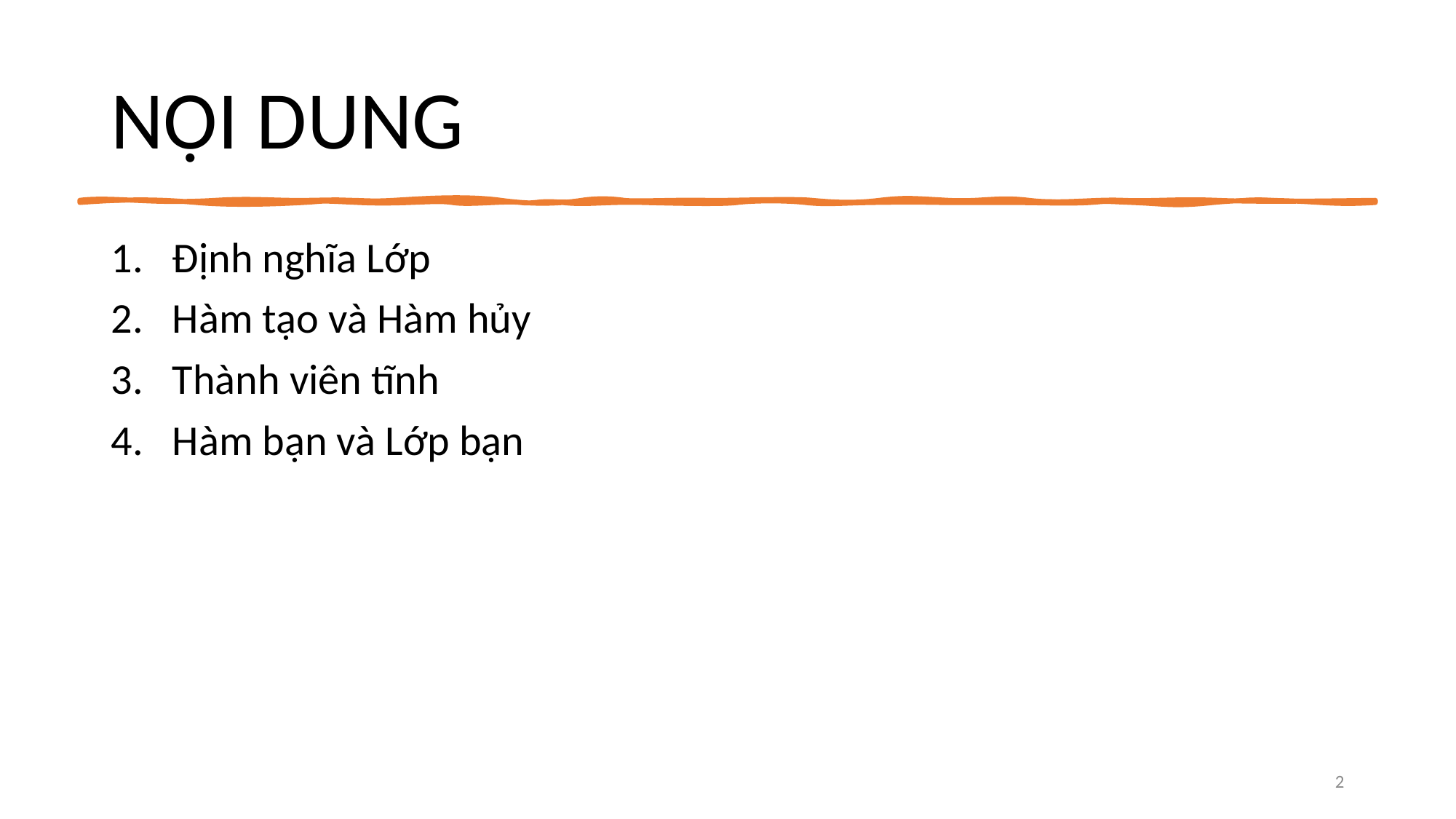

# NỘI DUNG

Định nghĩa Lớp
Hàm tạo và Hàm hủy
Thành viên tĩnh
Hàm bạn và Lớp bạn
2